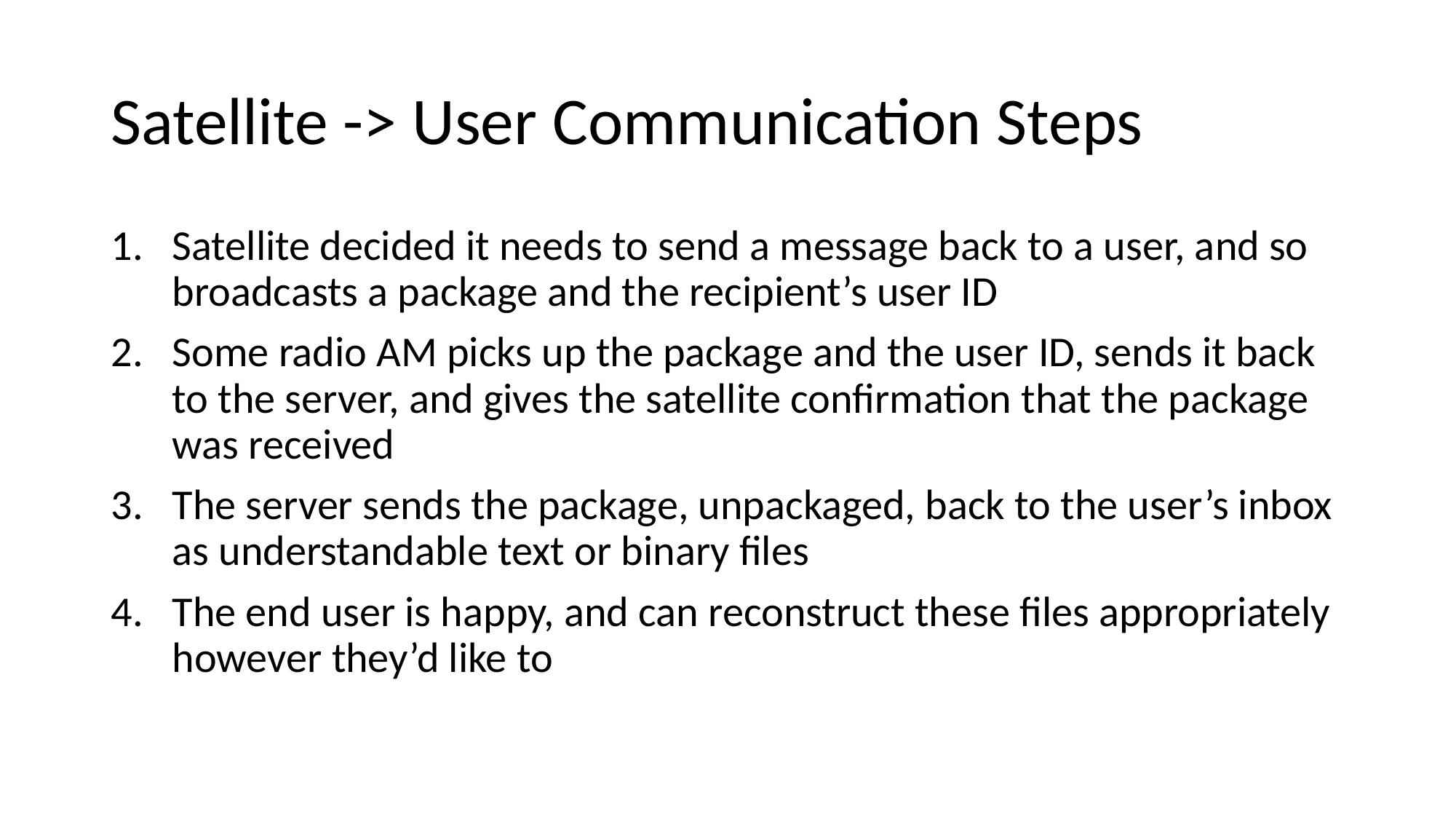

# Satellite -> User Communication Steps
Satellite decided it needs to send a message back to a user, and so broadcasts a package and the recipient’s user ID
Some radio AM picks up the package and the user ID, sends it back to the server, and gives the satellite confirmation that the package was received
The server sends the package, unpackaged, back to the user’s inbox as understandable text or binary files
The end user is happy, and can reconstruct these files appropriately however they’d like to